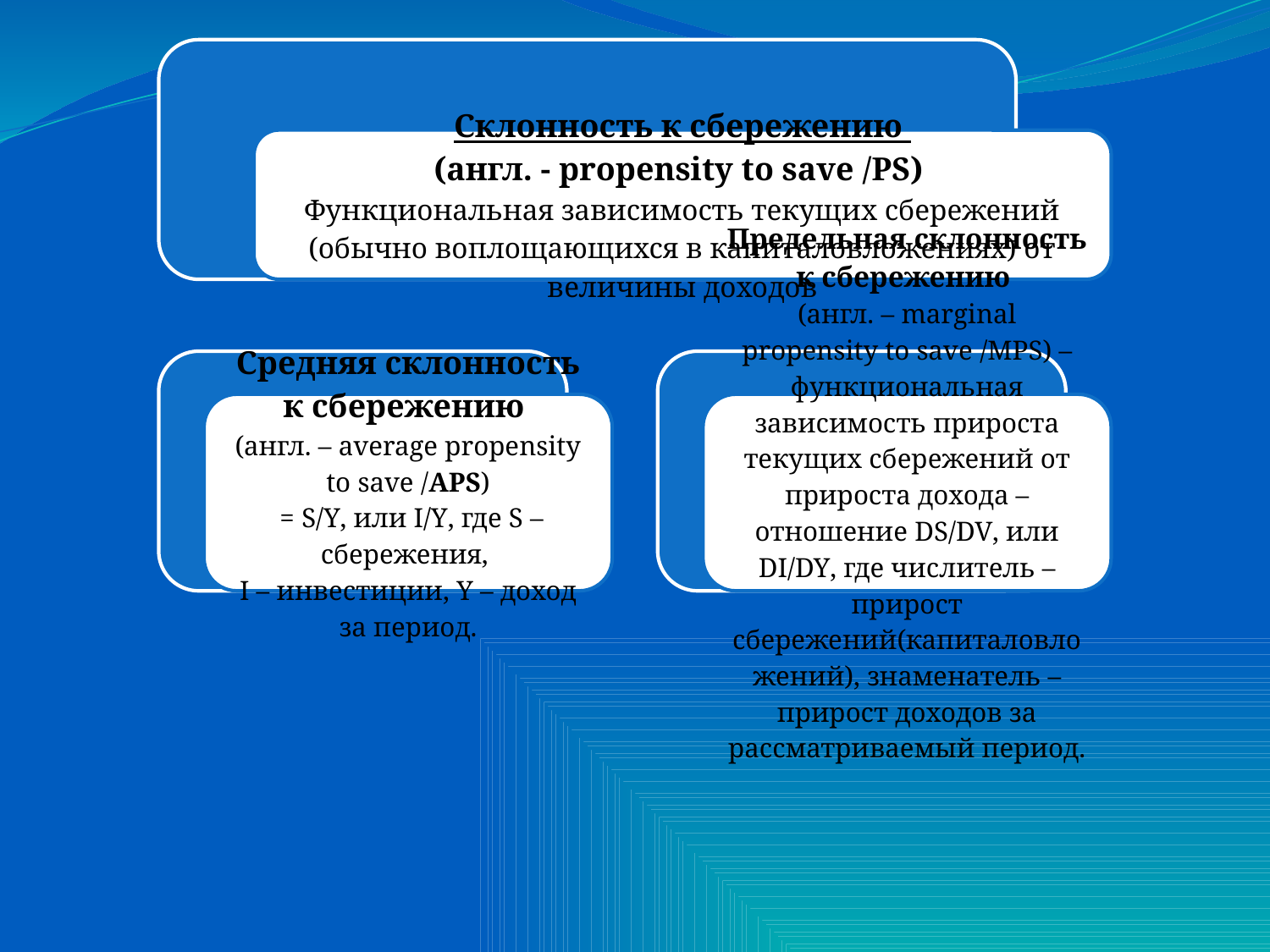

Склонность к сбережению
(англ. - propensity to save /PS)
Средняя склонность к сбережению
(англ. – average propensity to save /APS)
 = S/Y, или I/Y, где S – сбережения,
I – инвестиции, Y – доход за период.
(англ. – marginal propensity to save /MPS) – функциональная зависимость прироста текущих сбережений от прироста дохода – отношение DS/DV, или DI/DY, где числитель – прирост сбережений(капиталовложений), знаменатель – прирост доходов за рассматриваемый период.